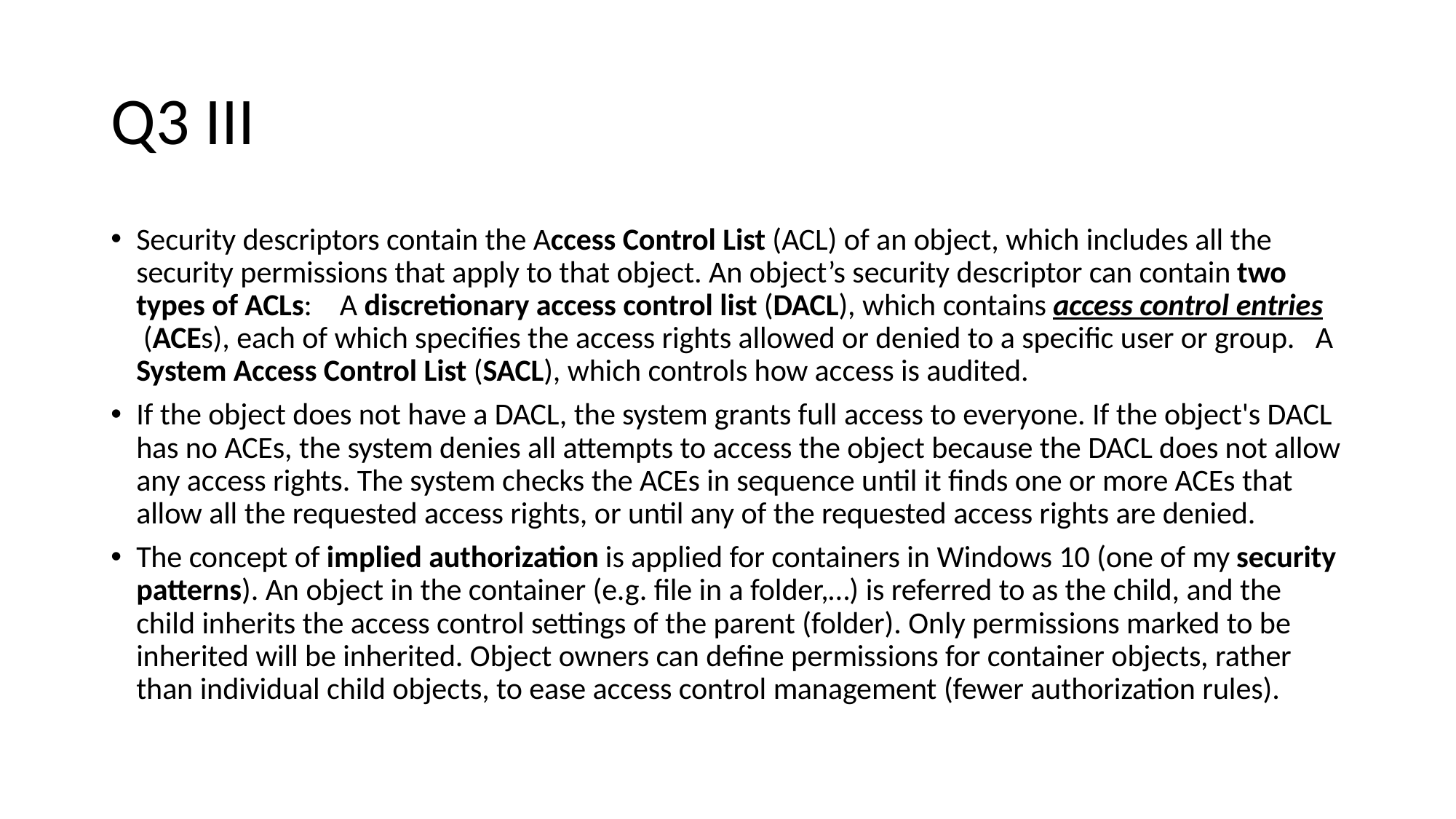

# Q3 III
Security descriptors contain the Access Control List (ACL) of an object, which includes all the security permissions that apply to that object. An object’s security descriptor can contain two types of ACLs:    A discretionary access control list (DACL), which contains access control entries (ACEs), each of which specifies the access rights allowed or denied to a specific user or group.   A System Access Control List (SACL), which controls how access is audited.
If the object does not have a DACL, the system grants full access to everyone. If the object's DACL has no ACEs, the system denies all attempts to access the object because the DACL does not allow any access rights. The system checks the ACEs in sequence until it finds one or more ACEs that allow all the requested access rights, or until any of the requested access rights are denied.
The concept of implied authorization is applied for containers in Windows 10 (one of my security patterns). An object in the container (e.g. file in a folder,…) is referred to as the child, and the child inherits the access control settings of the parent (folder). Only permissions marked to be inherited will be inherited. Object owners can define permissions for container objects, rather than individual child objects, to ease access control management (fewer authorization rules).